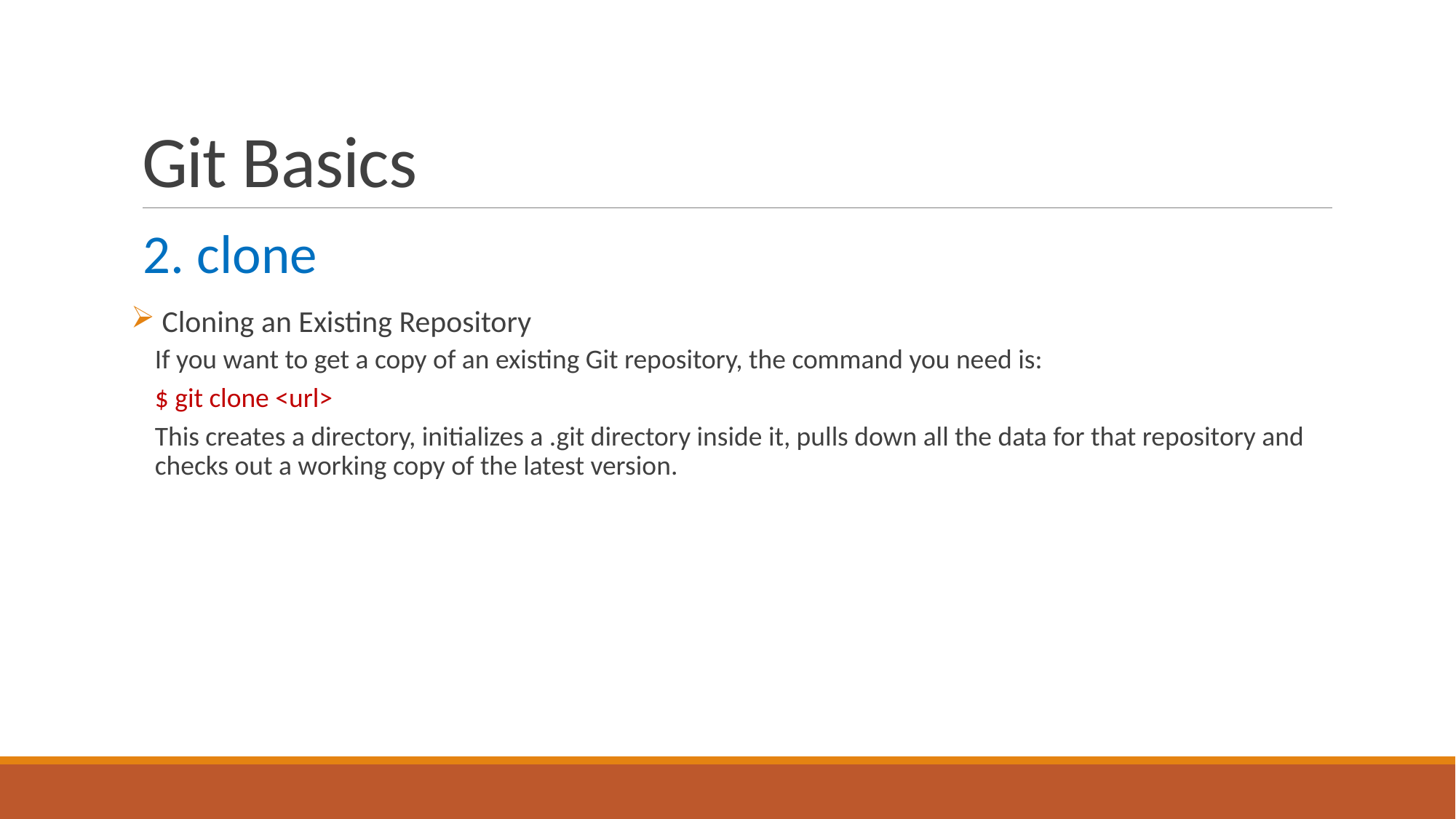

# Git Basics
2. clone
 Cloning an Existing Repository
If you want to get a copy of an existing Git repository, the command you need is:
$ git clone <url>
This creates a directory, initializes a .git directory inside it, pulls down all the data for that repository and checks out a working copy of the latest version.